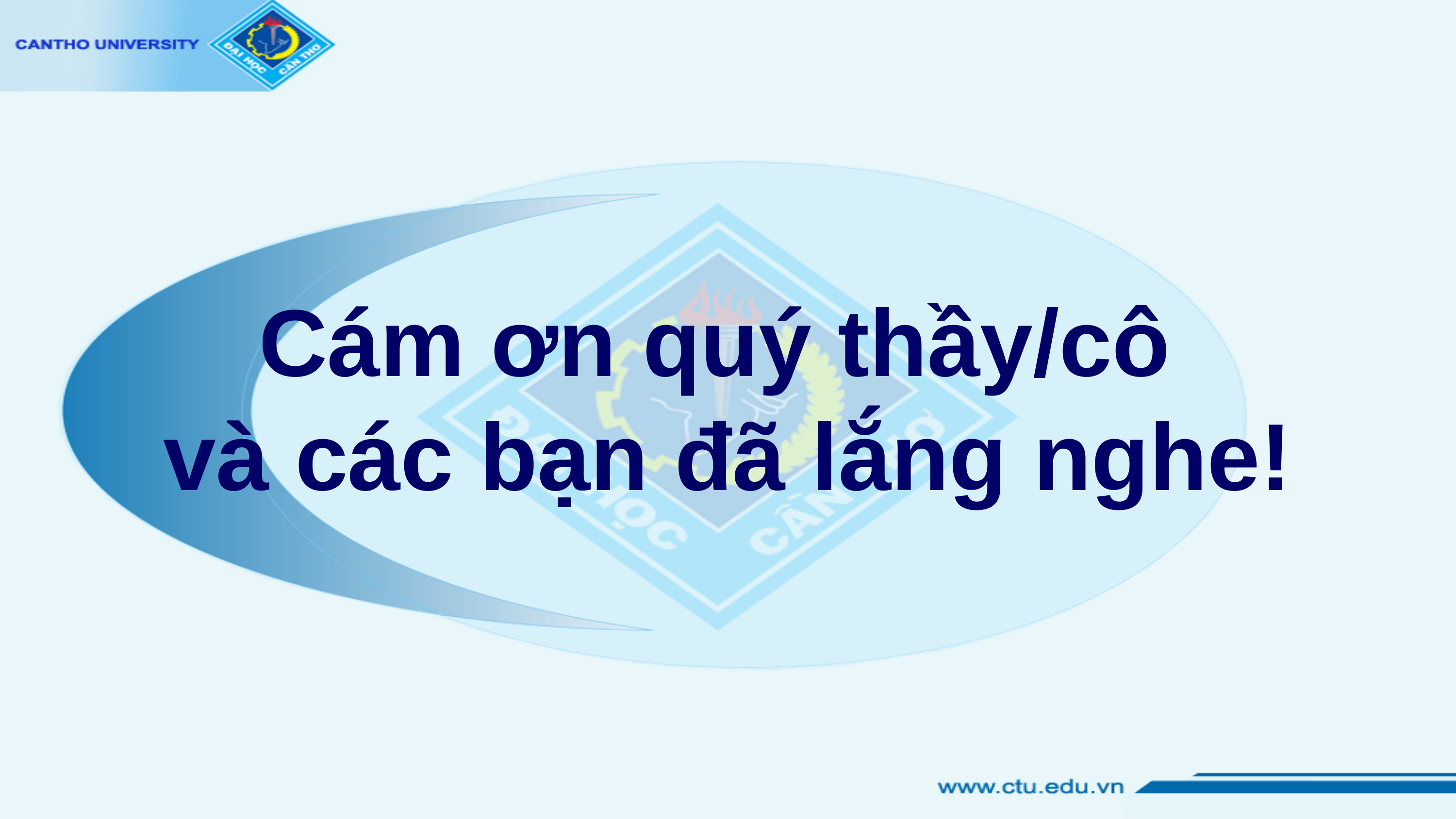

Cám ơn quý thầy/cô
và các bạn đã lắng nghe!